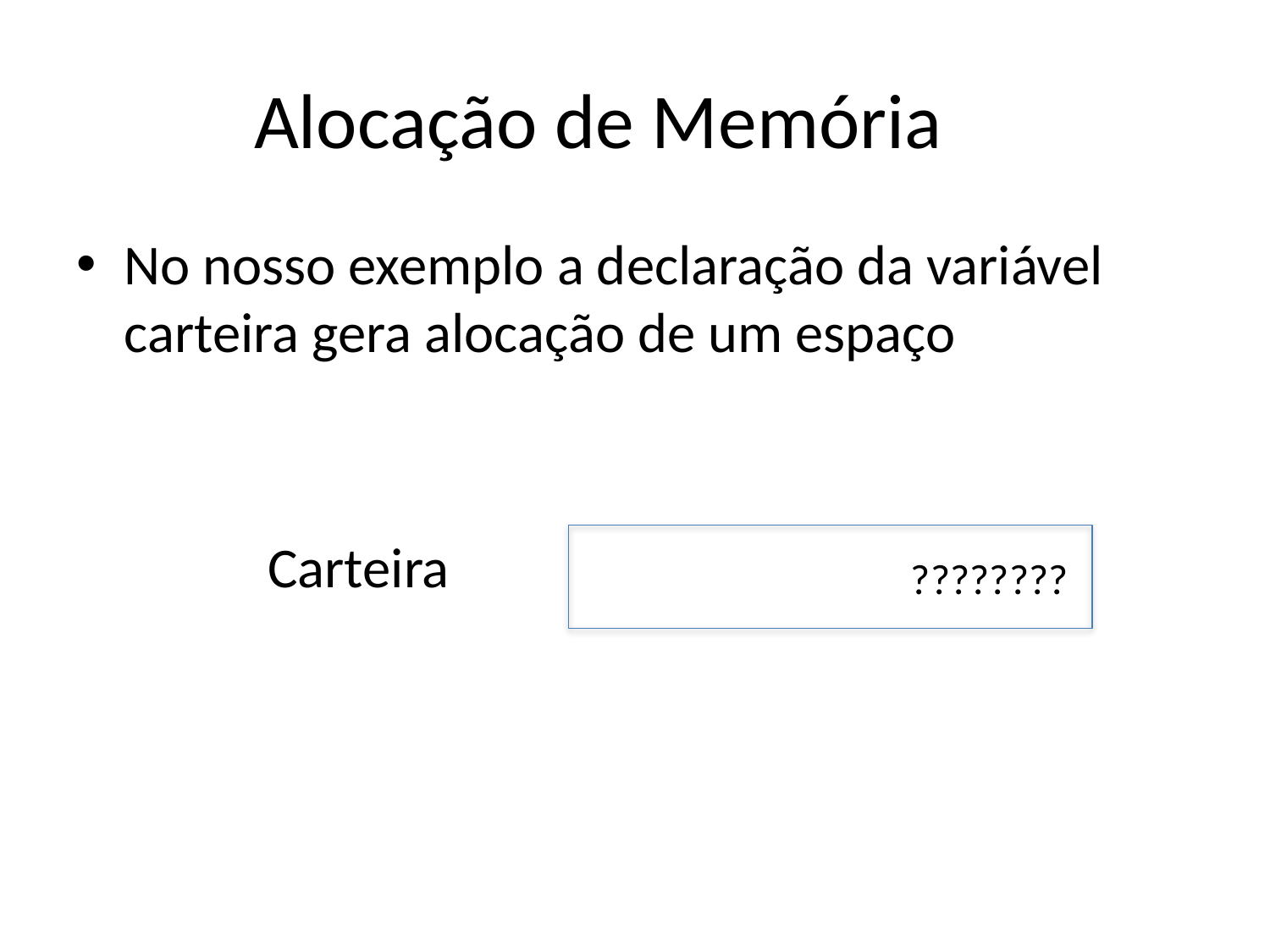

# Alocação de Memória
No nosso exemplo a declaração da variável carteira gera alocação de um espaço

Carteira
????????